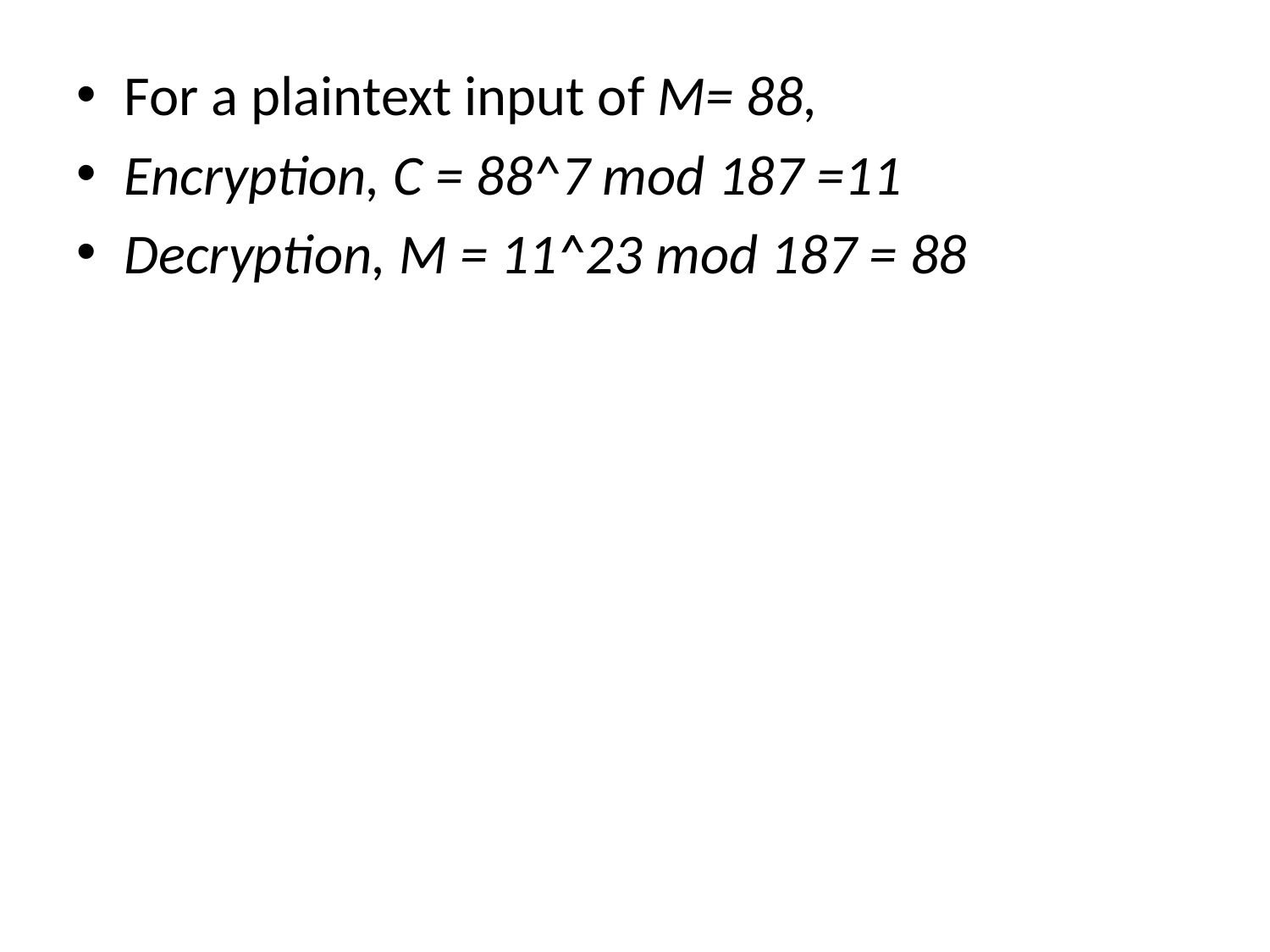

#
For a plaintext input of M= 88,
Encryption, C = 88^7 mod 187 =11
Decryption, M = 11^23 mod 187 = 88